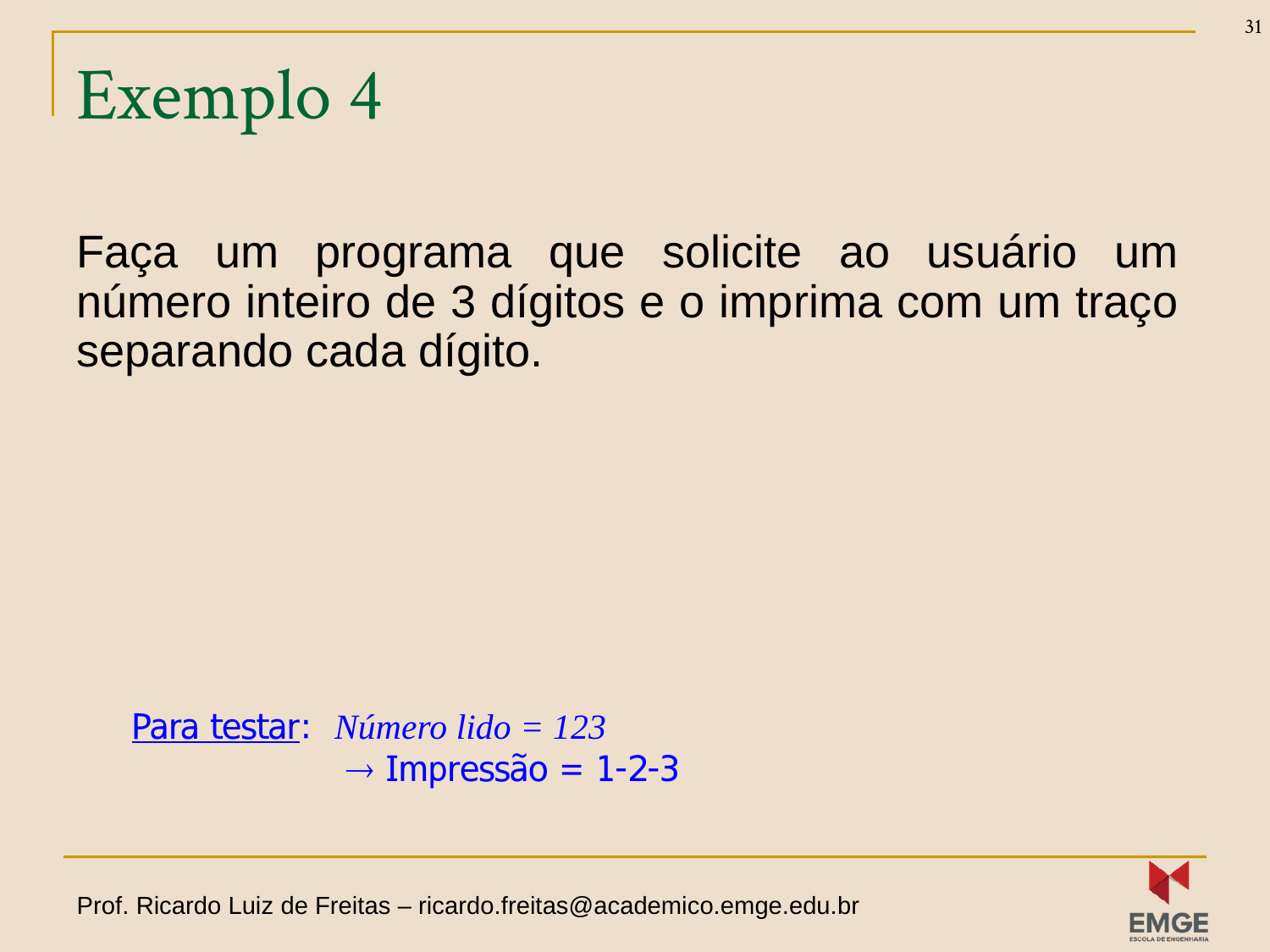

31
# Exemplo 4
Faça um programa que solicite ao usuário um número inteiro de 3 dígitos e o imprima com um traço separando cada dígito.

Para testar:  Número lido = 123
                      → Impressão = 1-2-3